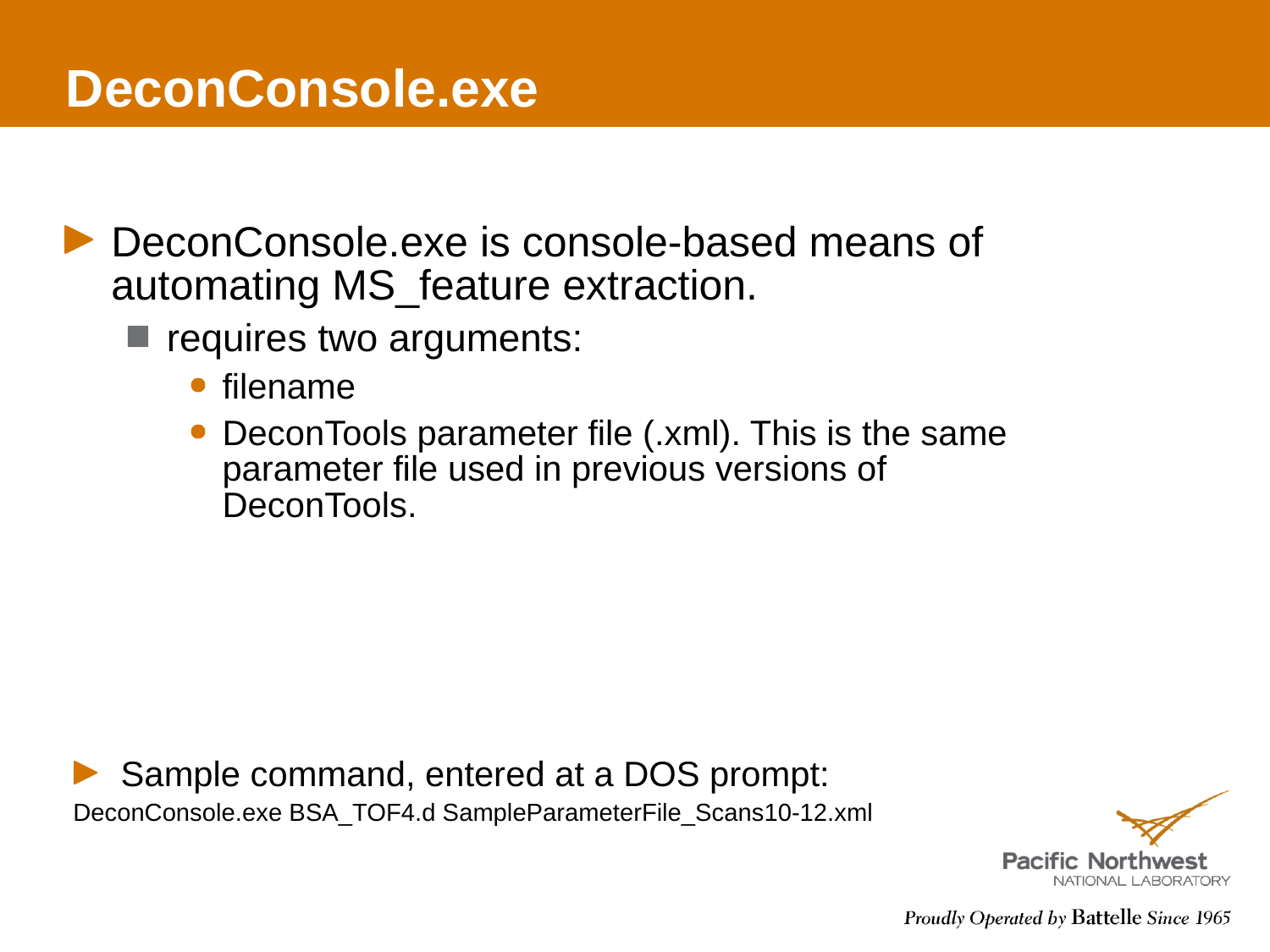

# DeconConsole.exe
DeconConsole.exe is console-based means of automating MS_feature extraction.
requires two arguments:
filename
DeconTools parameter file (.xml). This is the same parameter file used in previous versions of DeconTools.
Sample command, entered at a DOS prompt:
DeconConsole.exe BSA_TOF4.d SampleParameterFile_Scans10-12.xml